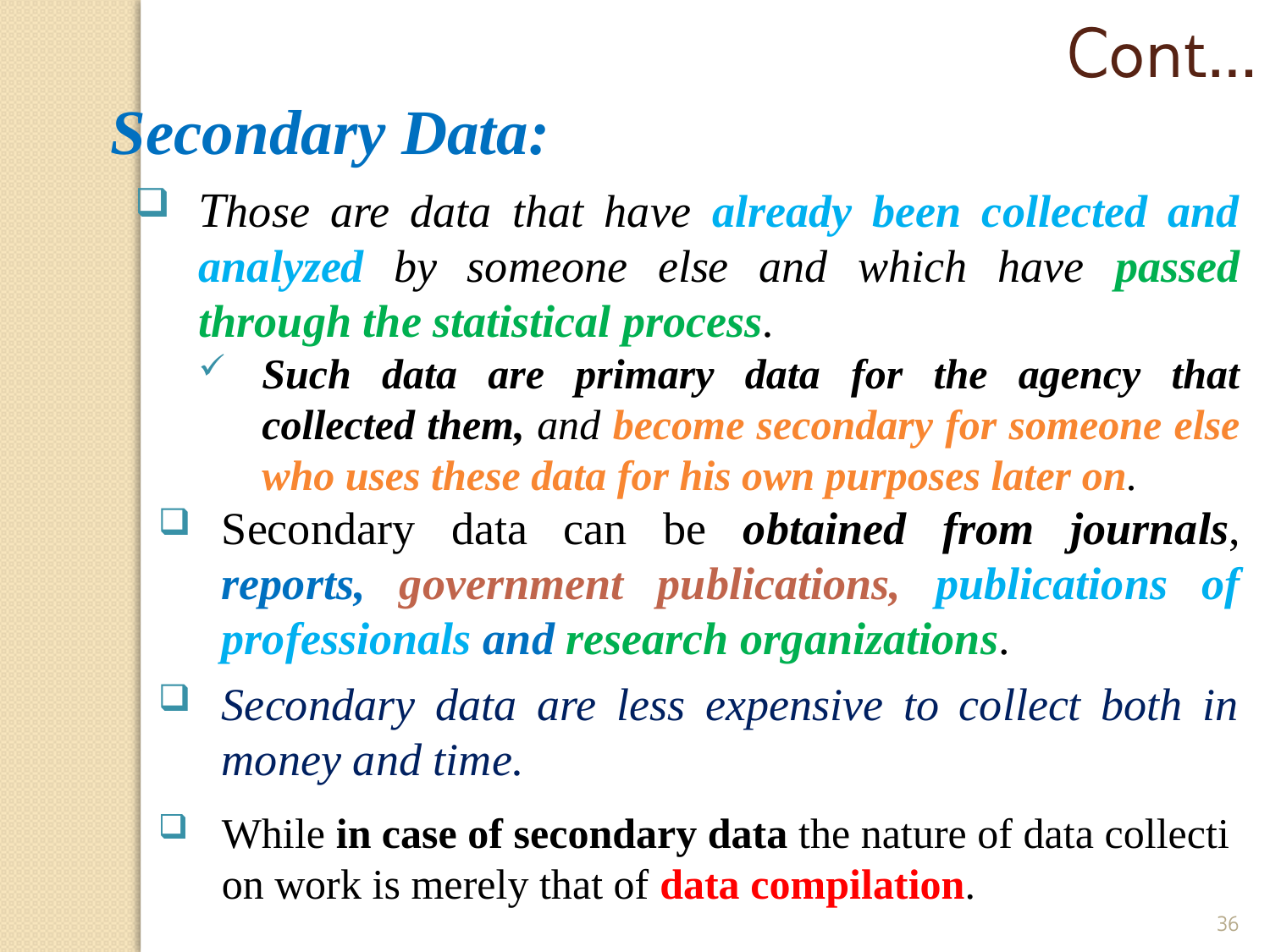

Cont…
Secondary Data:
Those are data that have already been collected and analyzed by someone else and which have passed through the statistical process.
Such data are primary data for the agency that collected them, and become secondary for someone else who uses these data for his own purposes later on.
Secondary data can be obtained from journals, reports, government publications, publications of professionals and research organizations.
Secondary data are less expensive to collect both in money and time.
While in case of secondary data the nature of data collection work is merely that of data compilation.

36